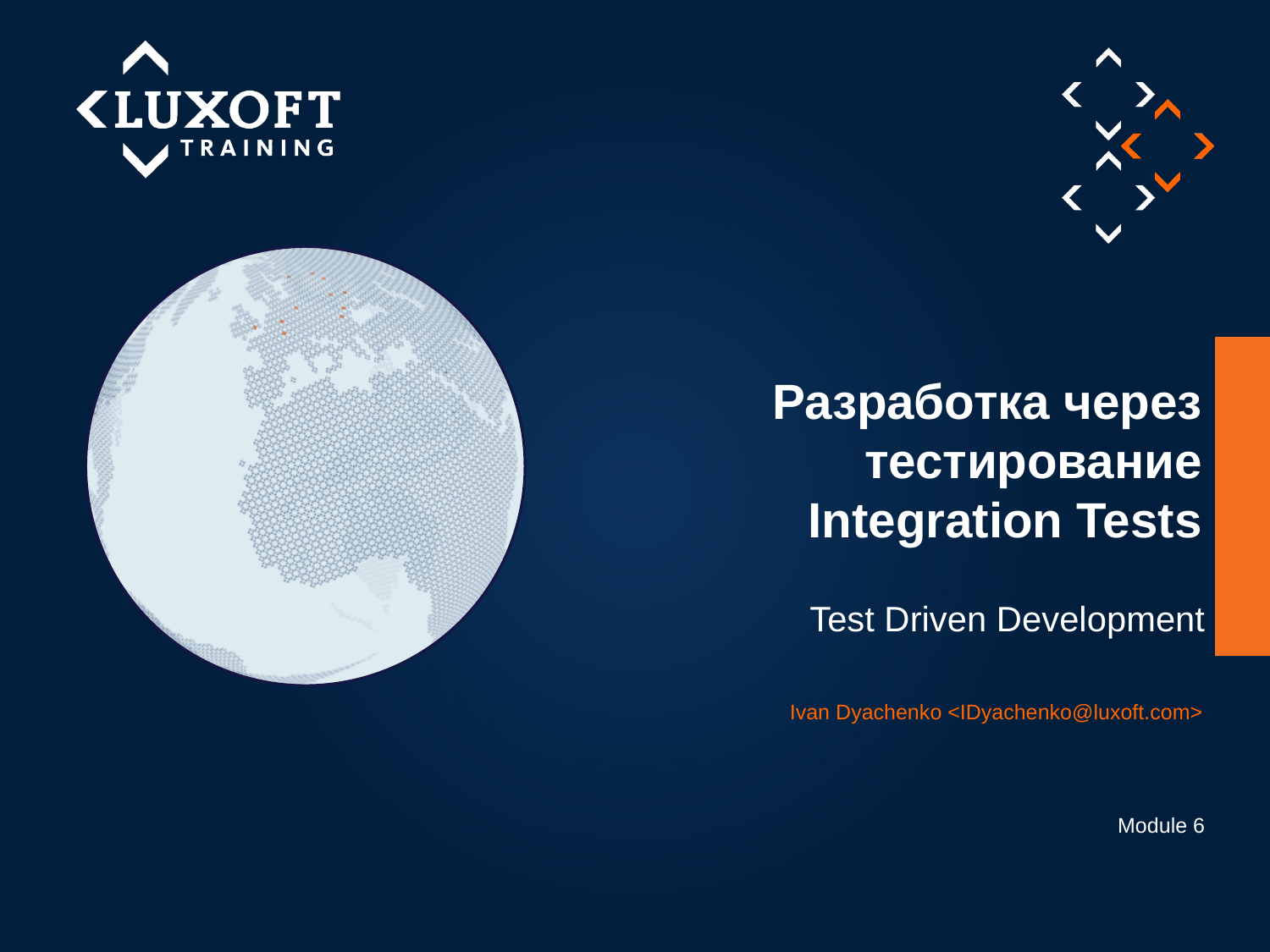

# Разработка через тестирование Integration Tests
Test Driven Development
Ivan Dyachenko <IDyachenko@luxoft.com>
Module 6